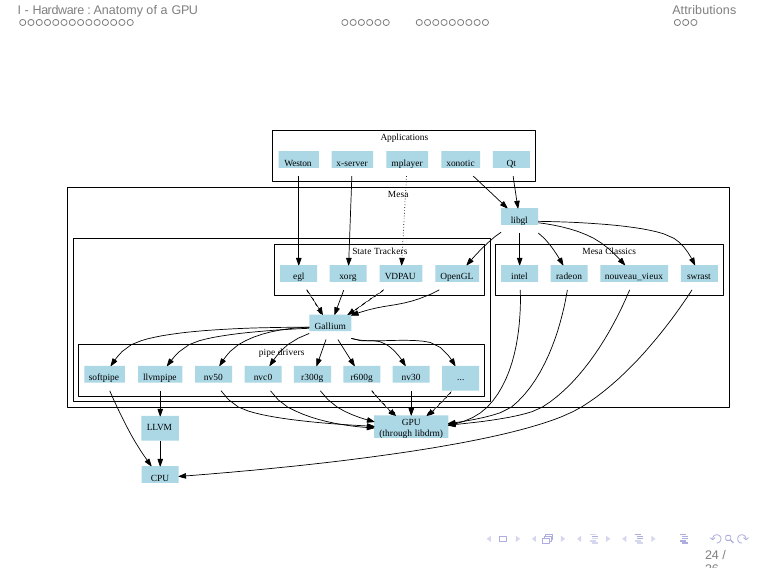

I - Hardware : Anatomy of a GPU
II - Host : The Linux graphics stack
Attributions

Mesa
Applications

Weston
x-server
mplayer
xonotic
Qt

Mesa

libgl

State Trackers
Mesa Classics

egl
xorg
VDPAU
OpenGL
intel
radeon
nouveau_vieux
swrast

Gallium

pipe drivers

softpipe
llvmpipe
nv50
nvc0
r300g
r600g
nv30

...

GPU
(through libdrm)

LLVM

CPU

24 / 36